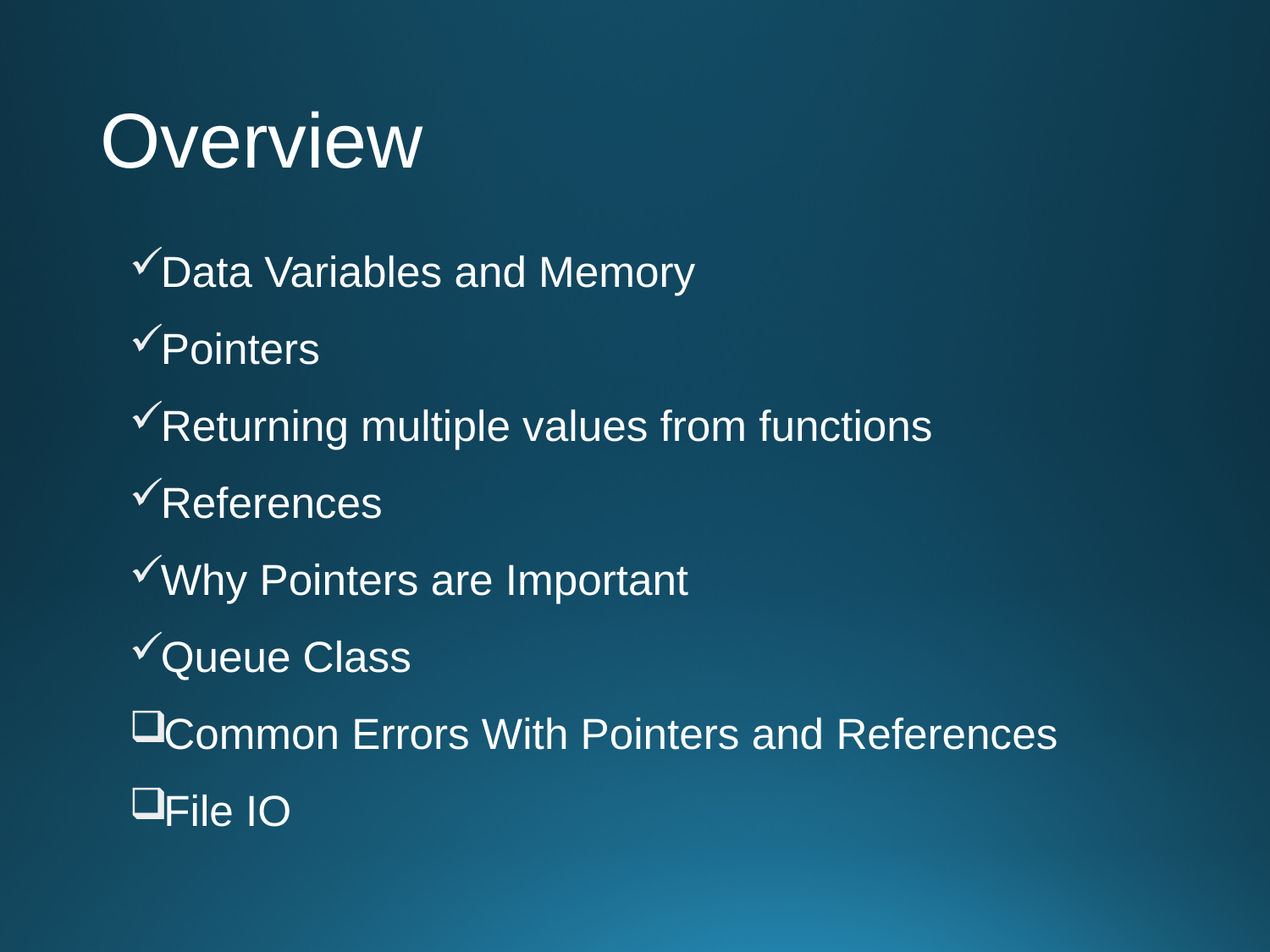

# Overview
Data Variables and Memory
Pointers
Returning multiple values from functions
References
Why Pointers are Important
Queue Class
Common Errors With Pointers and References
File IO